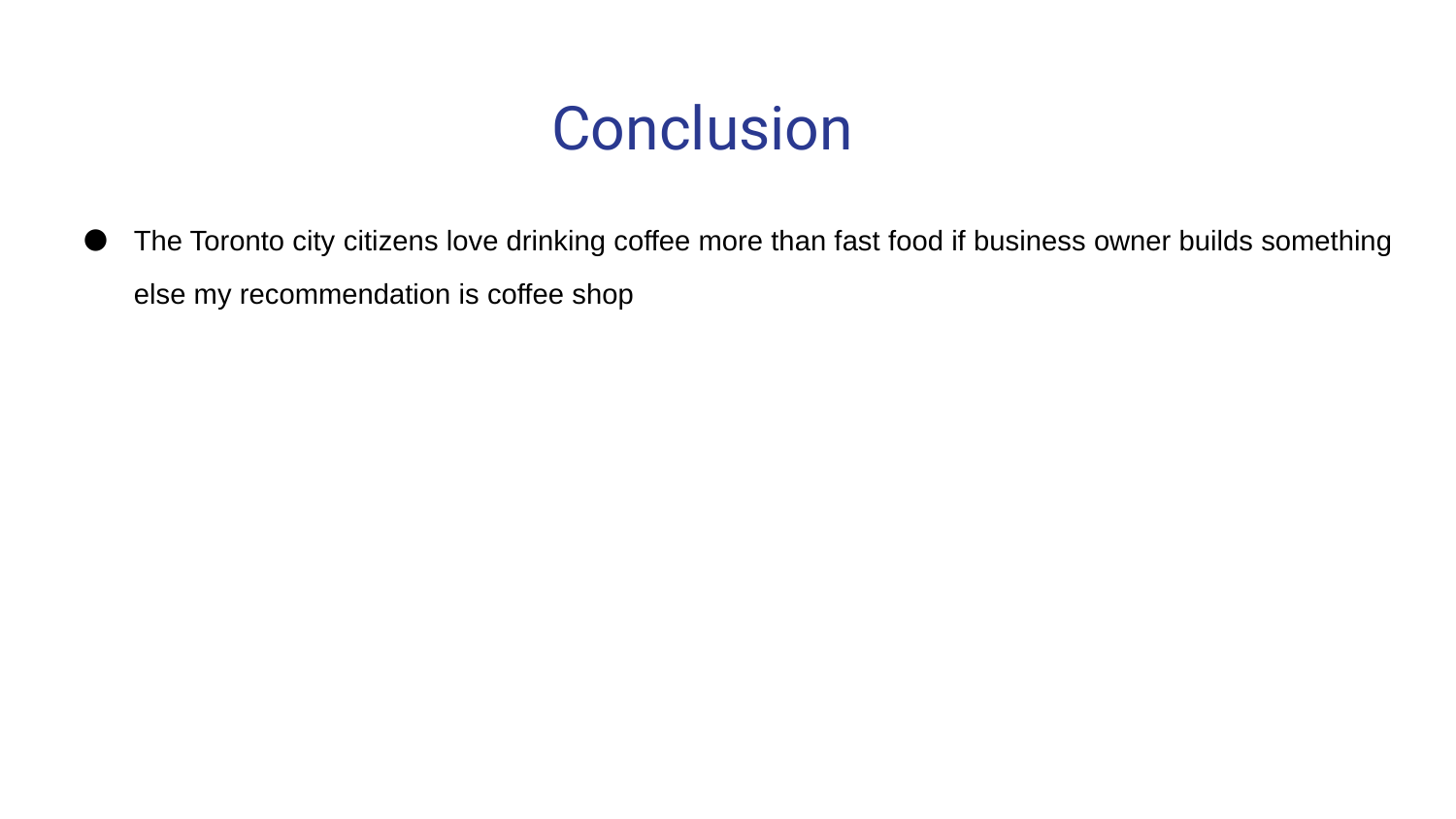

Conclusion
The Toronto city citizens love drinking coffee more than fast food if business owner builds something else my recommendation is coffee shop